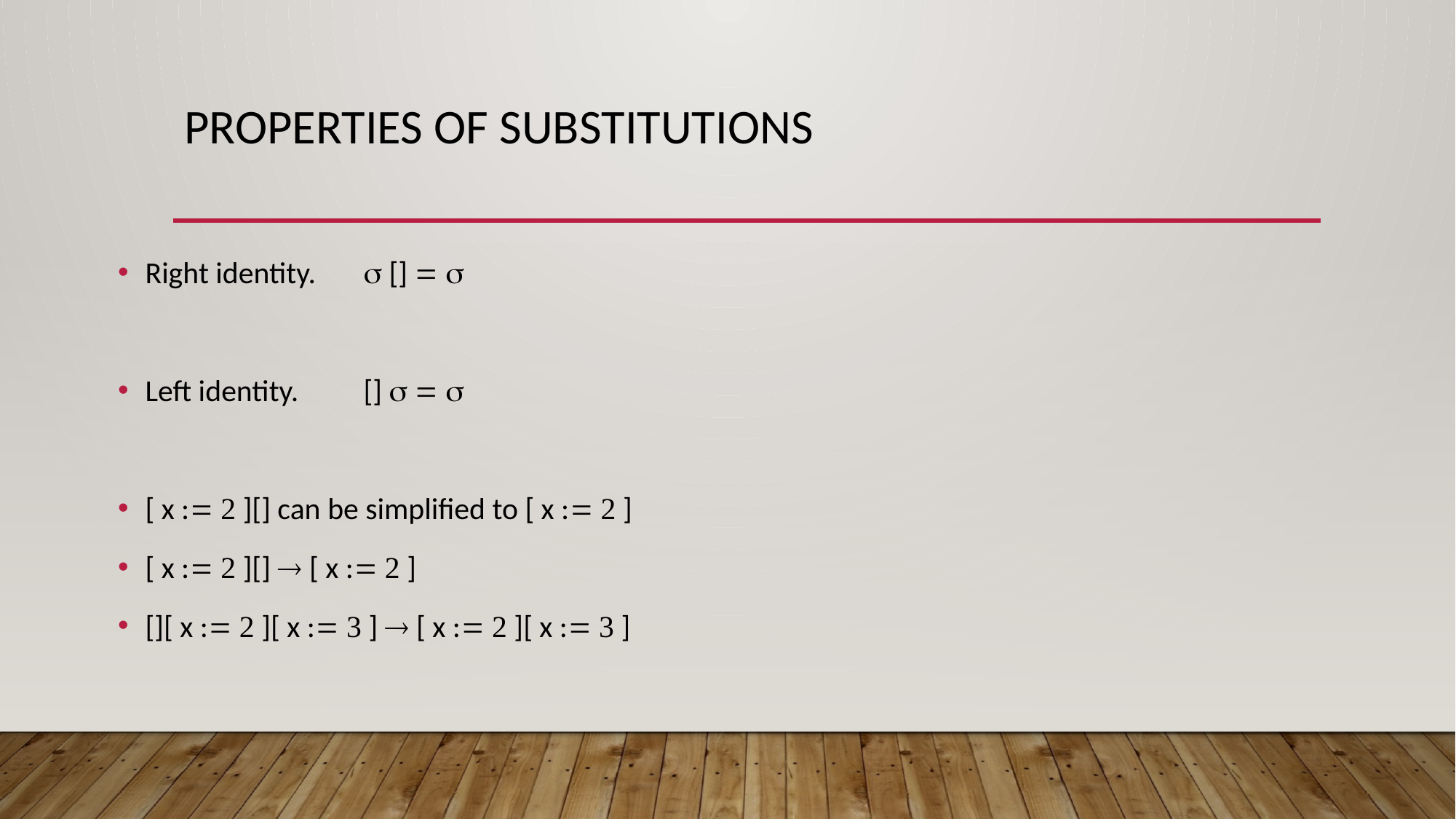

# Properties of substitutions
Right identity. 	σ [] = σ

Left identity. 	[] σ = σ

[ x := 2 ][] can be simplified to [ x := 2 ]
[ x := 2 ][] → [ x := 2 ]
[][ x := 2 ][ x := 3 ] → [ x := 2 ][ x := 3 ]